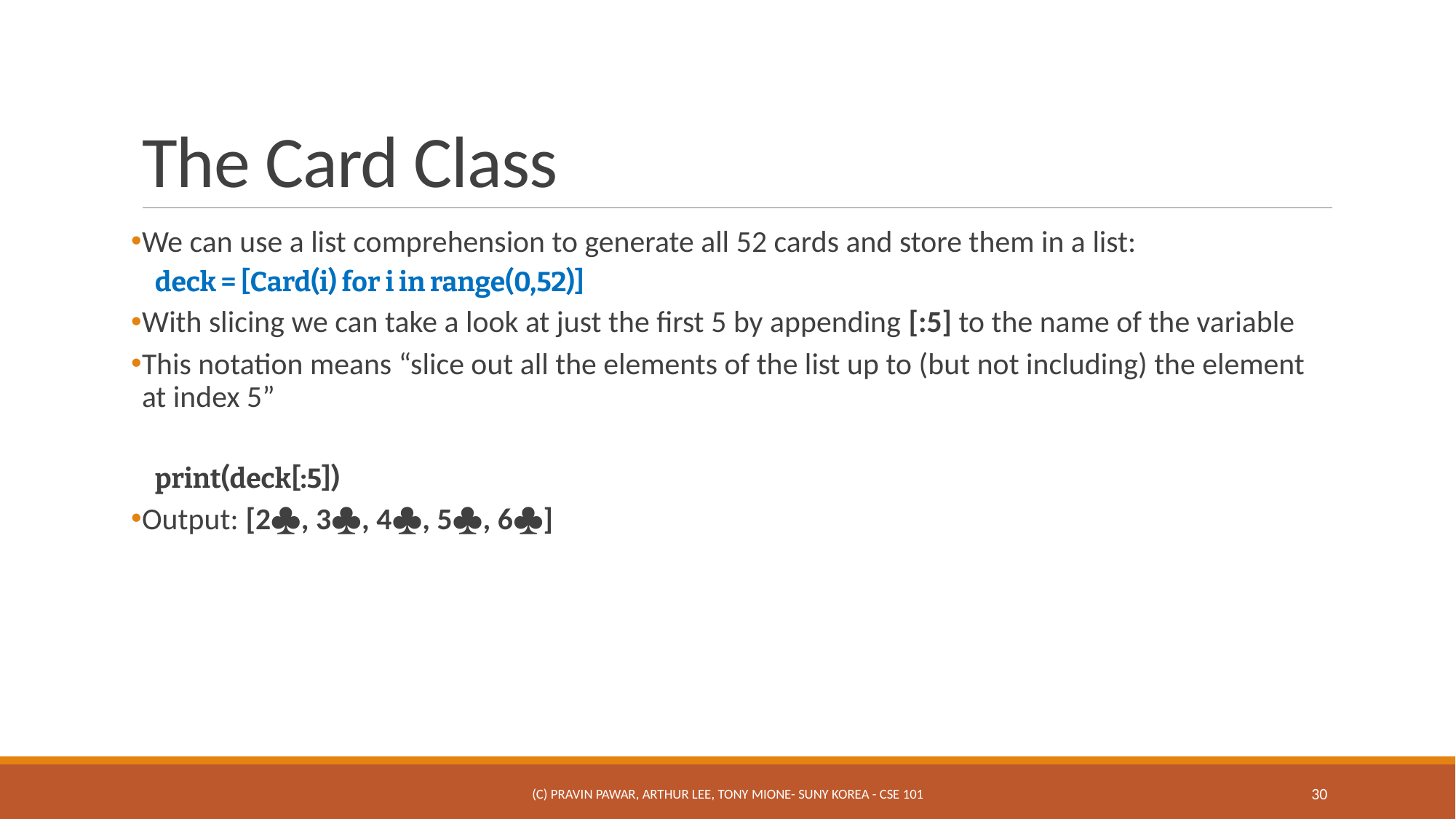

# The Card Class
We can use a list comprehension to generate all 52 cards and store them in a list:
deck = [Card(i) for i in range(0,52)]
With slicing we can take a look at just the first 5 by appending [:5] to the name of the variable
This notation means “slice out all the elements of the list up to (but not including) the element at index 5”

print(deck[:5])
Output: [2♣, 3♣, 4♣, 5♣, 6♣]
(c) Pravin Pawar, Arthur Lee, Tony Mione- SUNY Korea - CSE 101
30